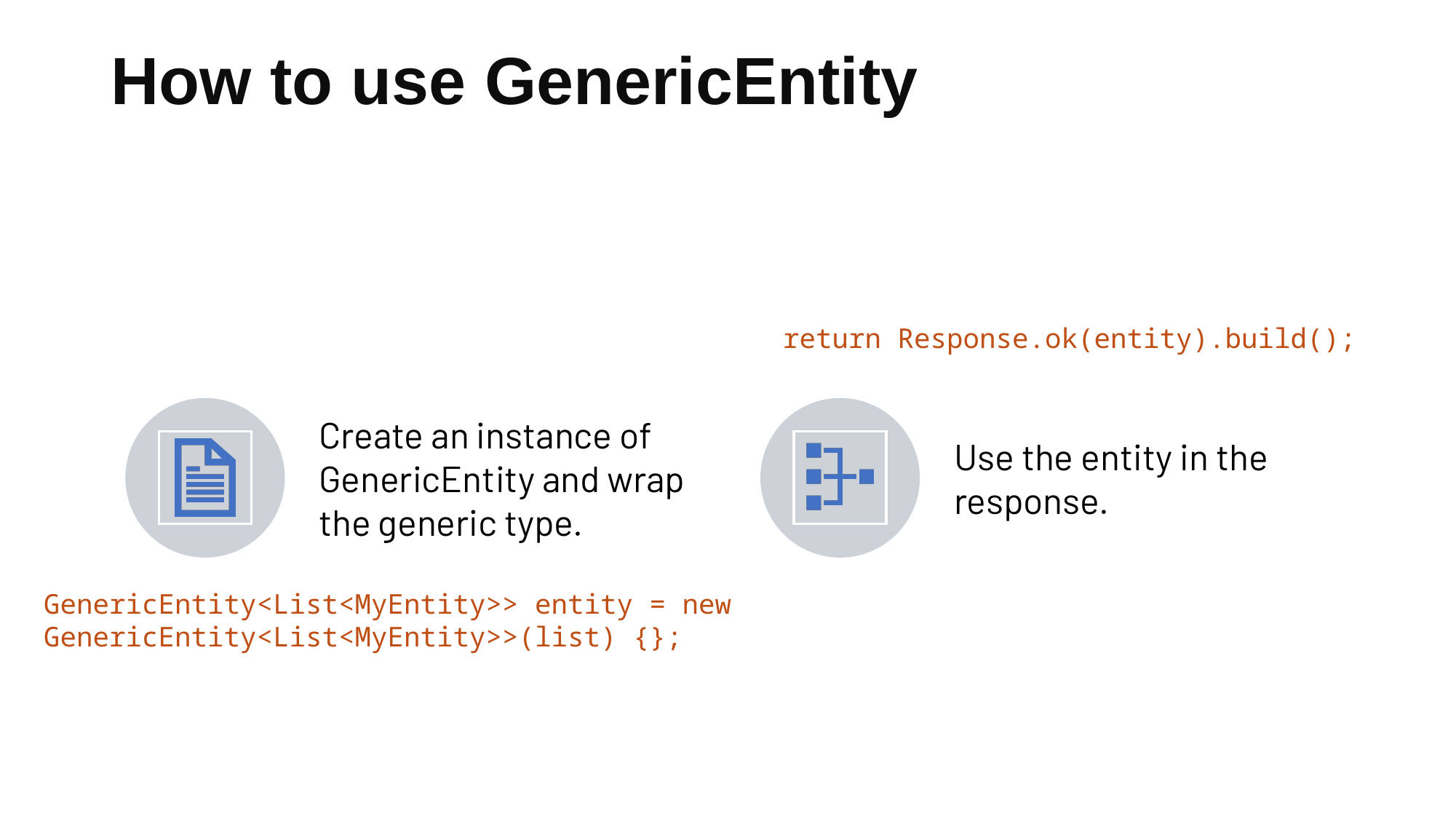

# How to use GenericEntity
Create an instance of GenericEntity and wrap the generic type.
Use the entity in the response.
return Response.ok(entity).build();
GenericEntity<List<MyEntity>> entity = new GenericEntity<List<MyEntity>>(list) {};